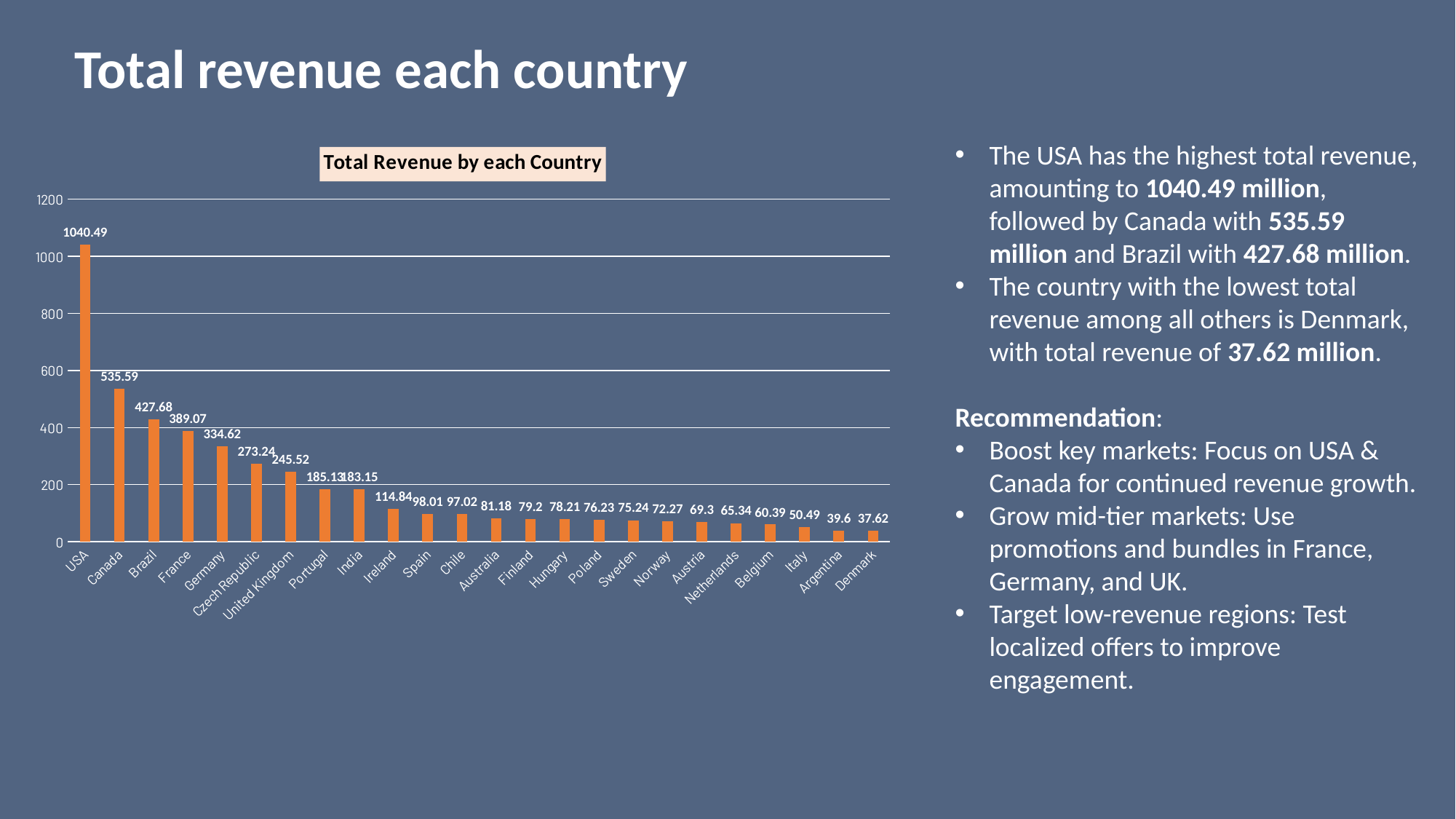

# Total revenue each country

### Chart: Total Revenue by each Country

| Category | Total |
|---|---|
| USA | 1040.49 |
| Canada | 535.59 |
| Brazil | 427.68 |
| France | 389.07 |
| Germany | 334.62 |
| Czech Republic | 273.24 |
| United Kingdom | 245.51999999999998 |
| Portugal | 185.13 |
| India | 183.15 |
| Ireland | 114.84 |
| Spain | 98.01 |
| Chile | 97.02 |
| Australia | 81.18 |
| Finland | 79.2 |
| Hungary | 78.21 |
| Poland | 76.23 |
| Sweden | 75.24 |
| Norway | 72.27 |
| Austria | 69.3 |
| Netherlands | 65.34 |
| Belgium | 60.39 |
| Italy | 50.49 |
| Argentina | 39.6 |
| Denmark | 37.62 |
The USA has the highest total revenue, amounting to 1040.49 million, followed by Canada with 535.59 million and Brazil with 427.68 million.
The country with the lowest total revenue among all others is Denmark, with total revenue of 37.62 million.

Recommendation:
Boost key markets: Focus on USA & Canada for continued revenue growth.
Grow mid-tier markets: Use promotions and bundles in France, Germany, and UK.
Target low-revenue regions: Test localized offers to improve engagement.